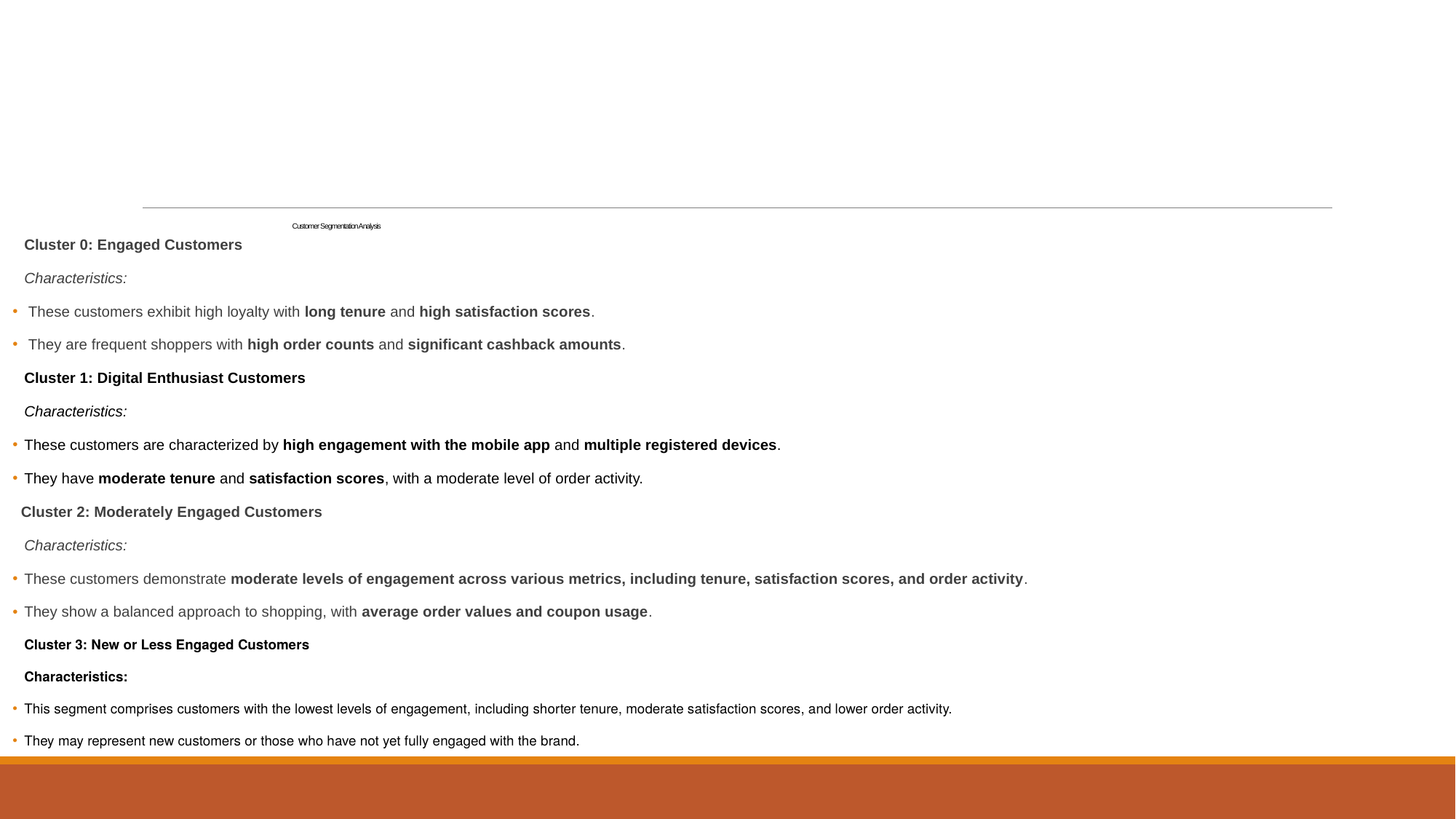

# Customer Segmentation Analysis
Cluster 0: Engaged Customers
Characteristics:
 These customers exhibit high loyalty with long tenure and high satisfaction scores.
 They are frequent shoppers with high order counts and significant cashback amounts.
Cluster 1: Digital Enthusiast Customers
Characteristics:
These customers are characterized by high engagement with the mobile app and multiple registered devices.
They have moderate tenure and satisfaction scores, with a moderate level of order activity.
  Cluster 2: Moderately Engaged Customers
Characteristics:
These customers demonstrate moderate levels of engagement across various metrics, including tenure, satisfaction scores, and order activity.
They show a balanced approach to shopping, with average order values and coupon usage.
Cluster 3: New or Less Engaged Customers
Characteristics:
This segment comprises customers with the lowest levels of engagement, including shorter tenure, moderate satisfaction scores, and lower order activity.
They may represent new customers or those who have not yet fully engaged with the brand.